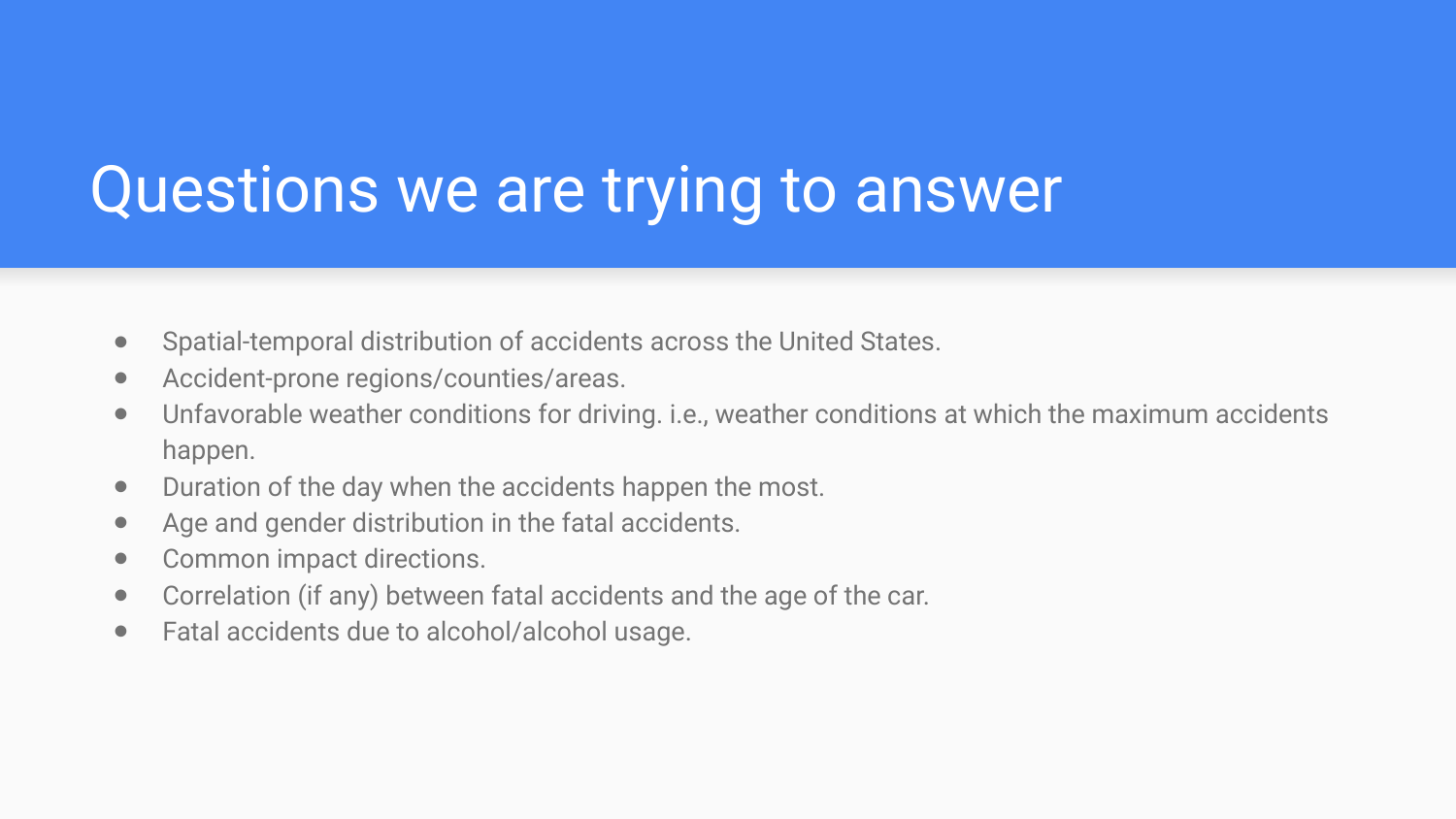

# Questions we are trying to answer
Spatial-temporal distribution of accidents across the United States.
Accident-prone regions/counties/areas.
Unfavorable weather conditions for driving. i.e., weather conditions at which the maximum accidents happen.
Duration of the day when the accidents happen the most.
Age and gender distribution in the fatal accidents.
Common impact directions.
Correlation (if any) between fatal accidents and the age of the car.
Fatal accidents due to alcohol/alcohol usage.